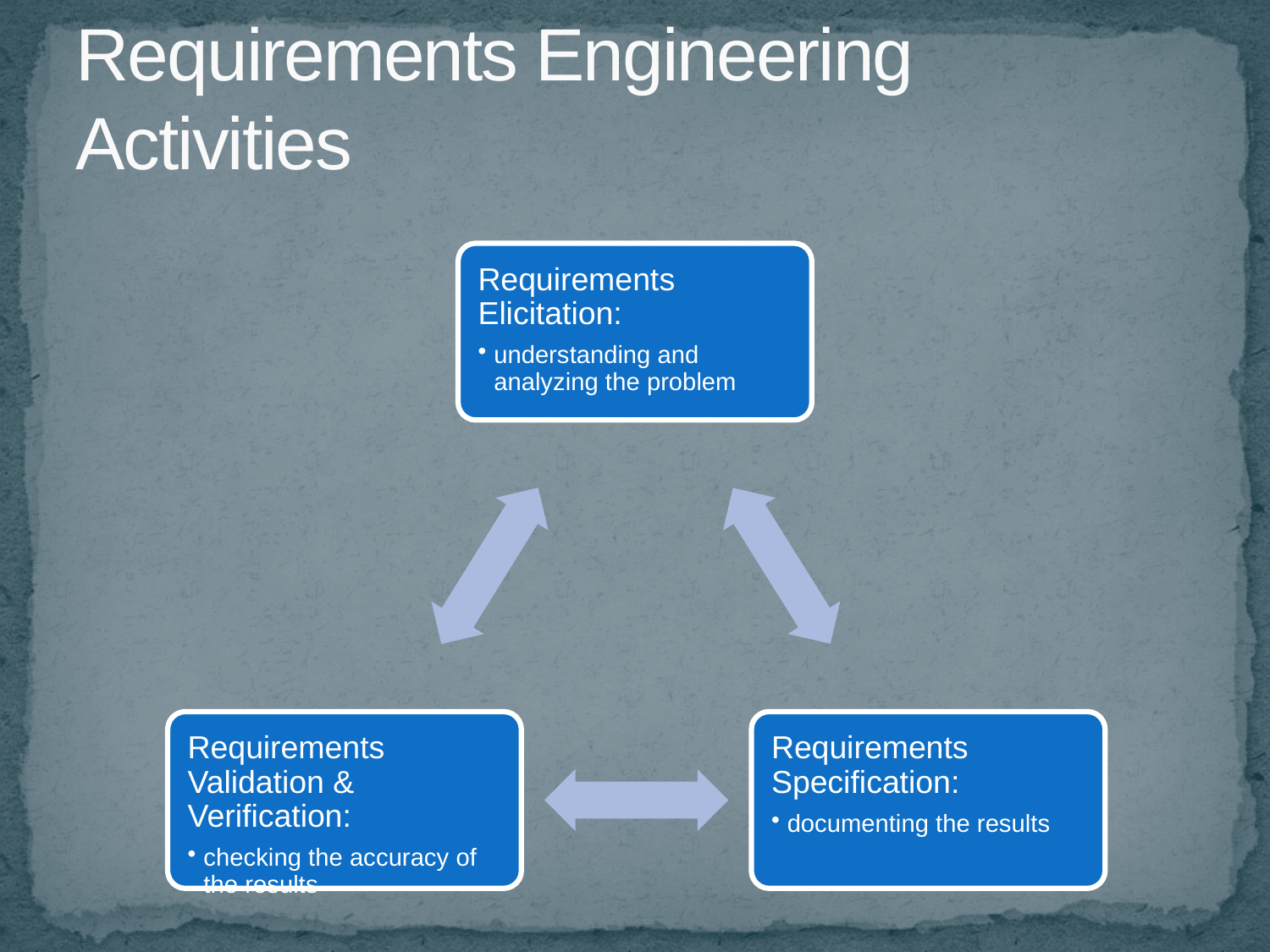

# Requirements Engineering Activities
Requirements Elicitation:
understanding and analyzing the problem

Requirements Specification:
documenting the results

Requirements Validation & Verification:
checking the accuracy of the results